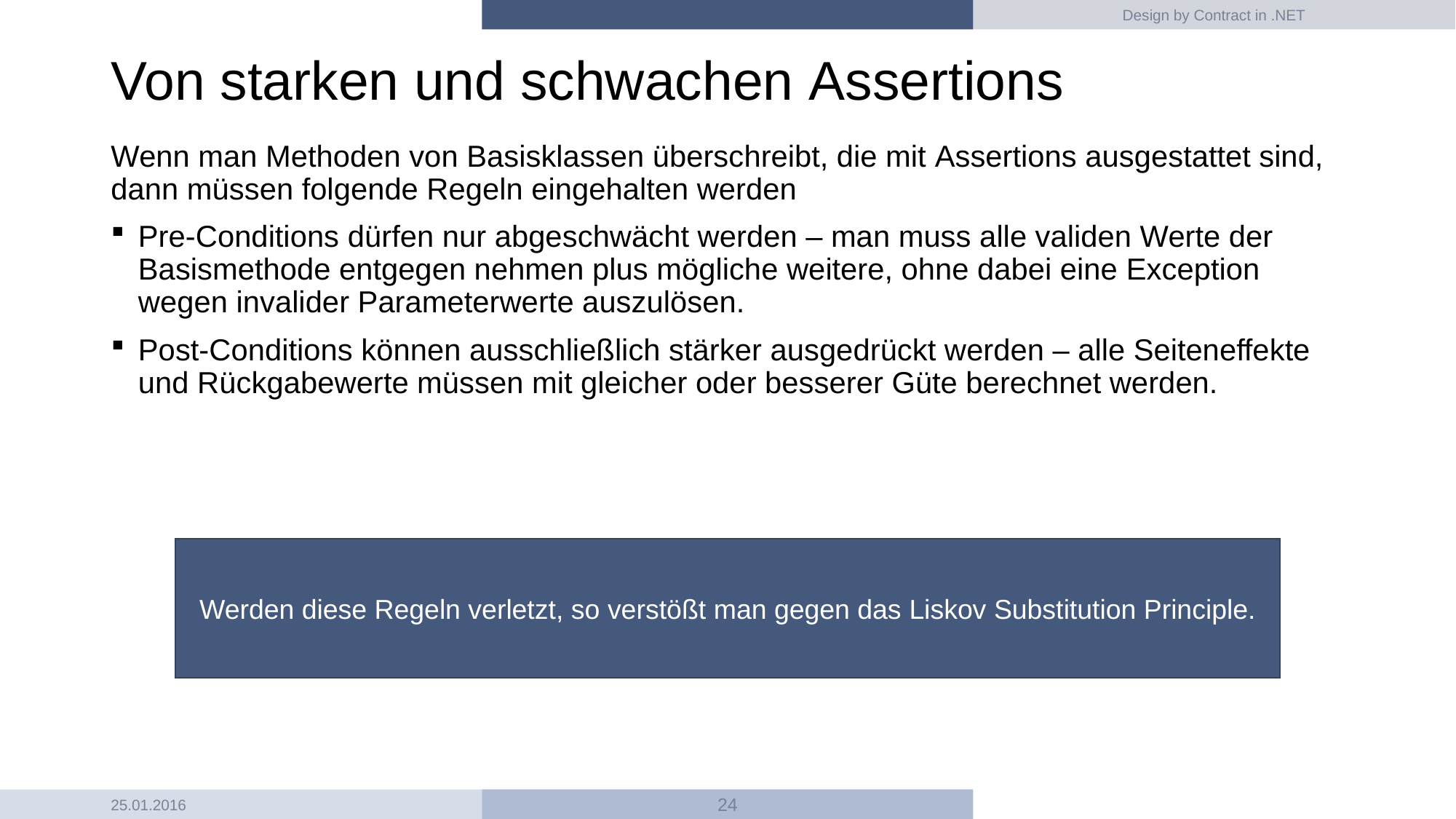

Design by Contract in .NET
# Von starken und schwachen Assertions
Wenn man Methoden von Basisklassen überschreibt, die mit Assertions ausgestattet sind, dann müssen folgende Regeln eingehalten werden
Pre-Conditions dürfen nur abgeschwächt werden – man muss alle validen Werte der Basismethode entgegen nehmen plus mögliche weitere, ohne dabei eine Exception wegen invalider Parameterwerte auszulösen.
Post-Conditions können ausschließlich stärker ausgedrückt werden – alle Seiteneffekte und Rückgabewerte müssen mit gleicher oder besserer Güte berechnet werden.
Werden diese Regeln verletzt, so verstößt man gegen das Liskov Substitution Principle.
25.01.2016
24